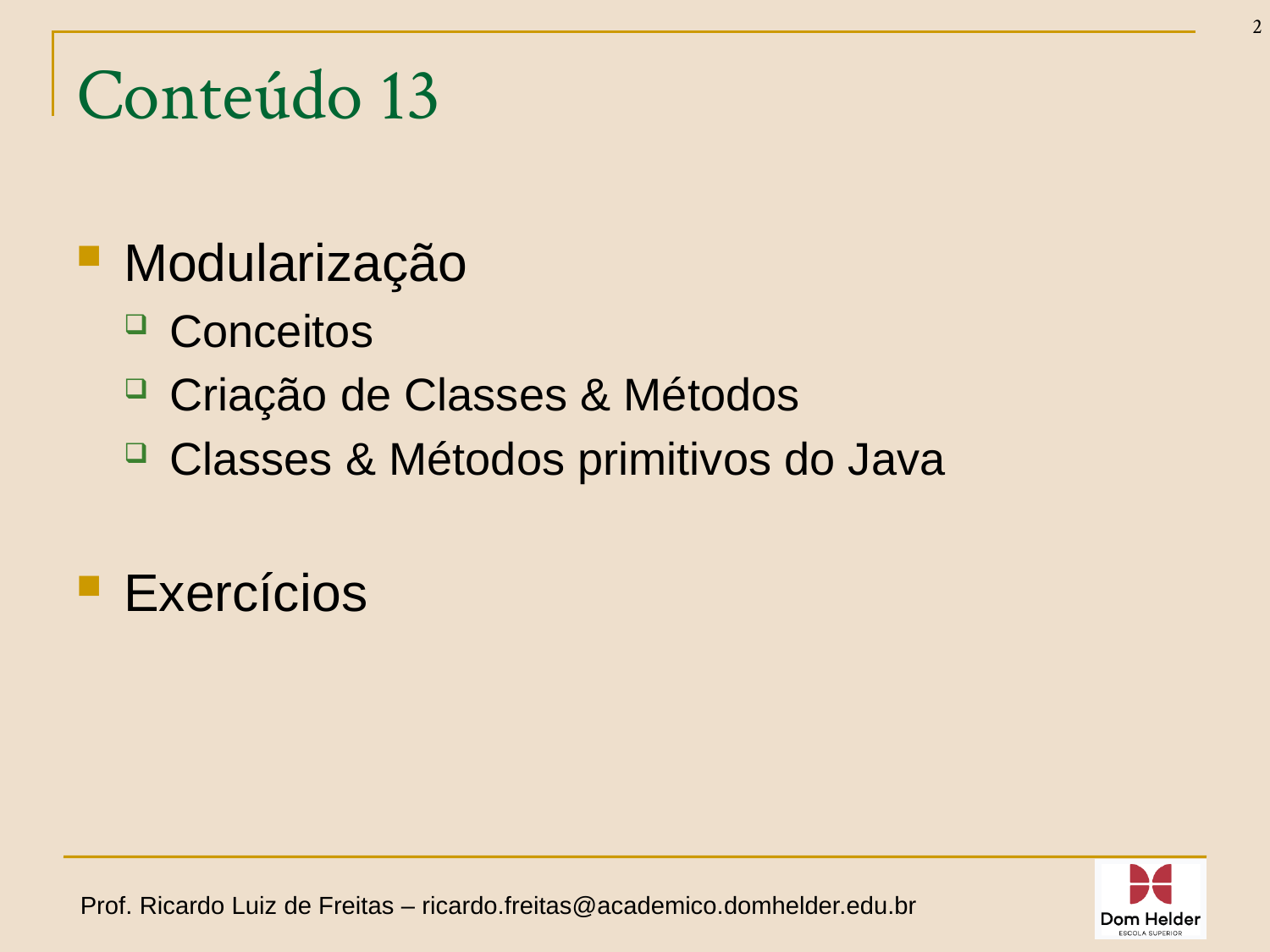

2
# Conteúdo 13
Modularização
Conceitos
Criação de Classes & Métodos
Classes & Métodos primitivos do Java

Exercícios